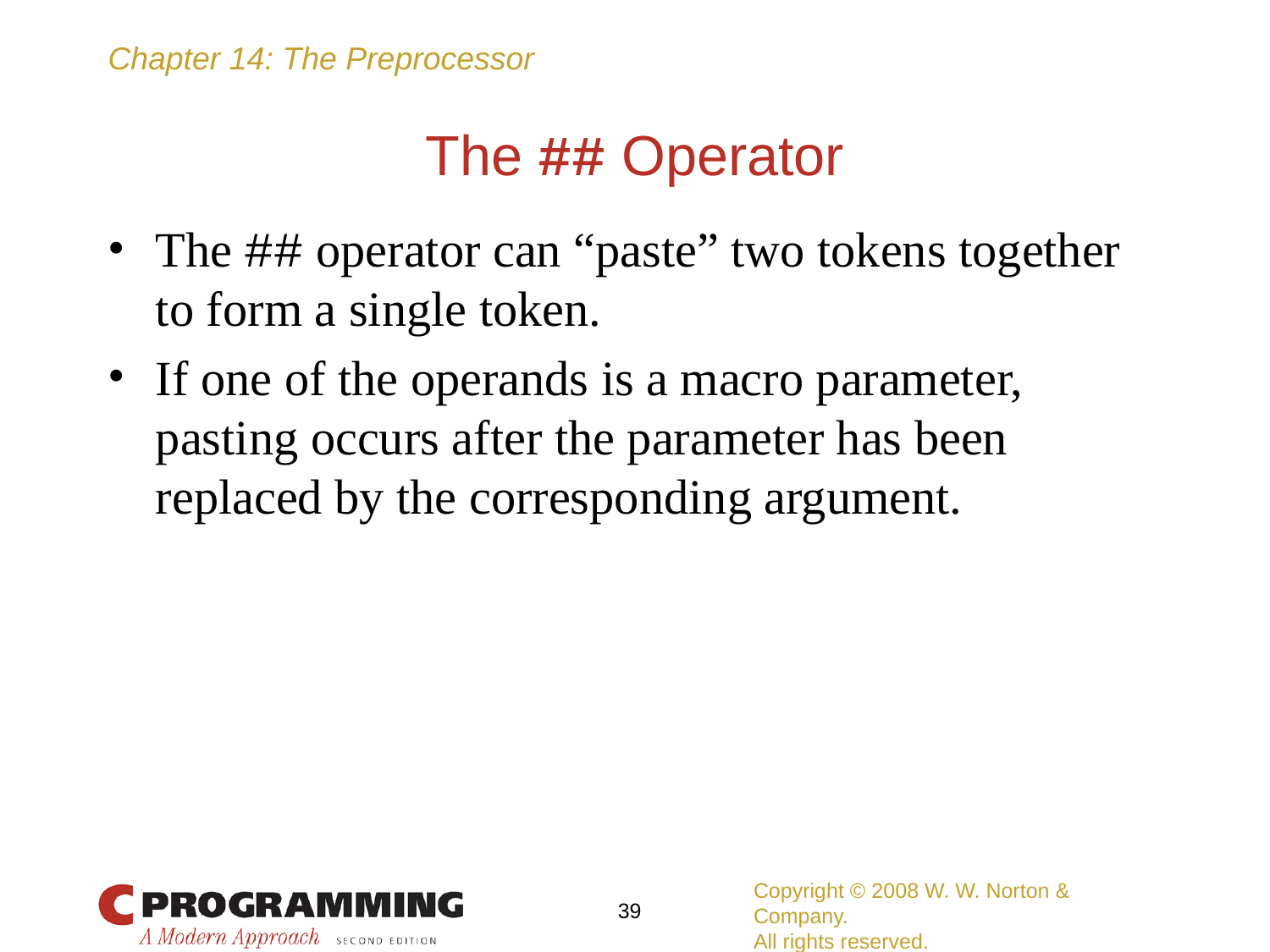

# The ## Operator
The ## operator can “paste” two tokens together to form a single token.
If one of the operands is a macro parameter, pasting occurs after the parameter has been replaced by the corresponding argument.
Copyright © 2008 W. W. Norton & Company.
All rights reserved.
39